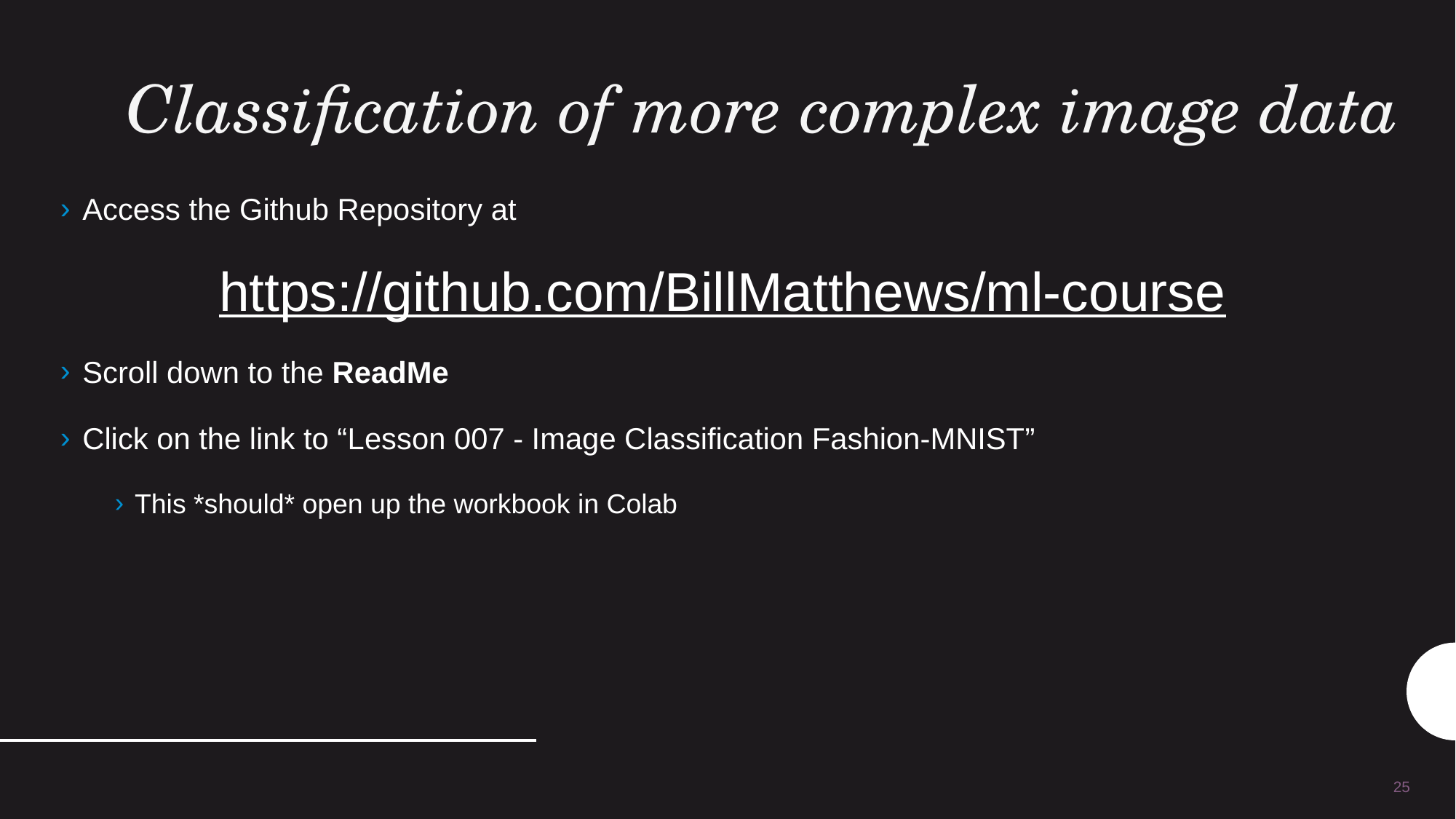

# Classification of more complex image data
Access the Github Repository at
https://github.com/BillMatthews/ml-course
Scroll down to the ReadMe
Click on the link to “Lesson 007 - Image Classification Fashion-MNIST”
This *should* open up the workbook in Colab